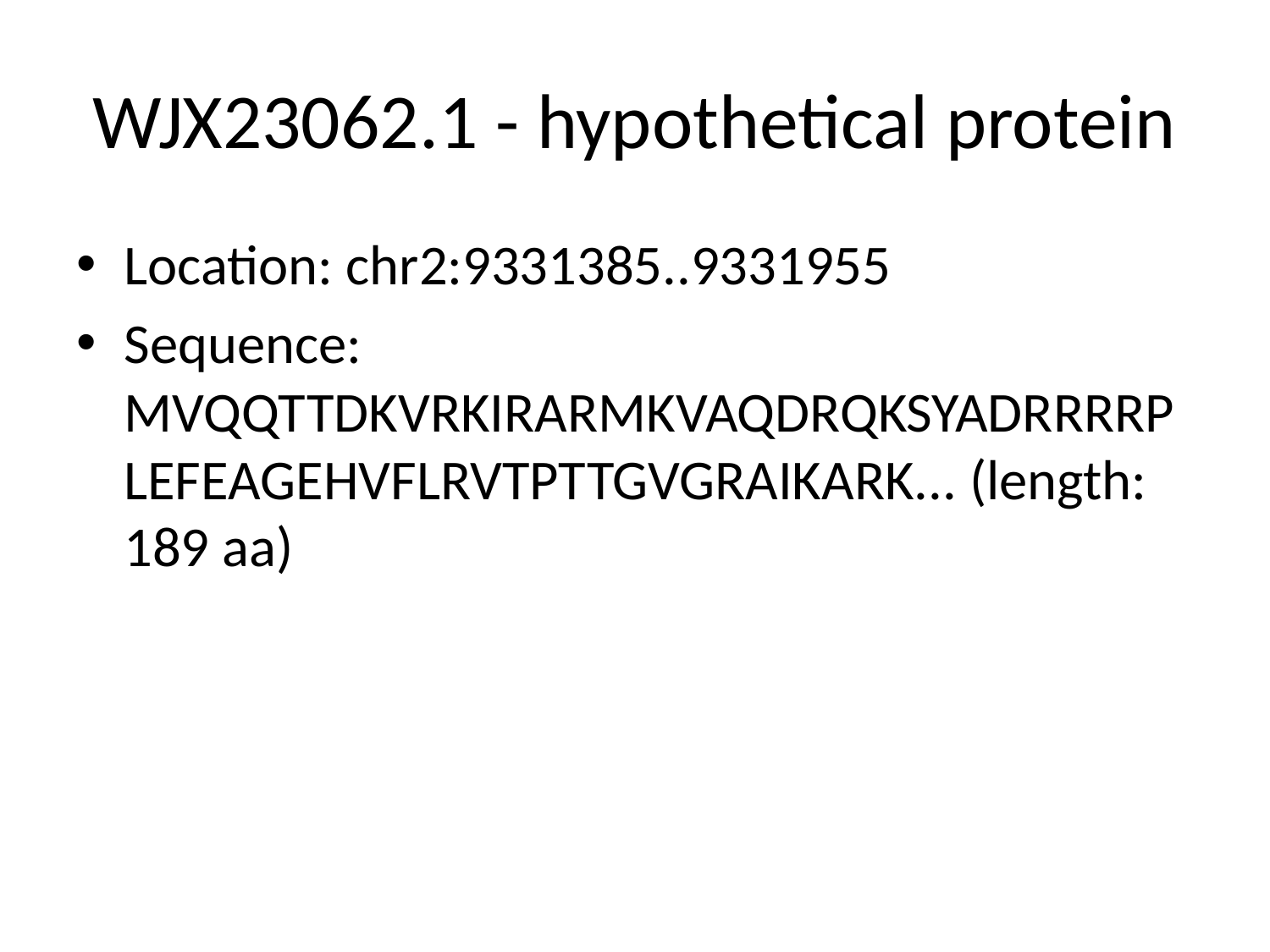

# WJX23062.1 - hypothetical protein
Location: chr2:9331385..9331955
Sequence: MVQQTTDKVRKIRARMKVAQDRQKSYADRRRRPLEFEAGEHVFLRVTPTTGVGRAIKARK... (length: 189 aa)